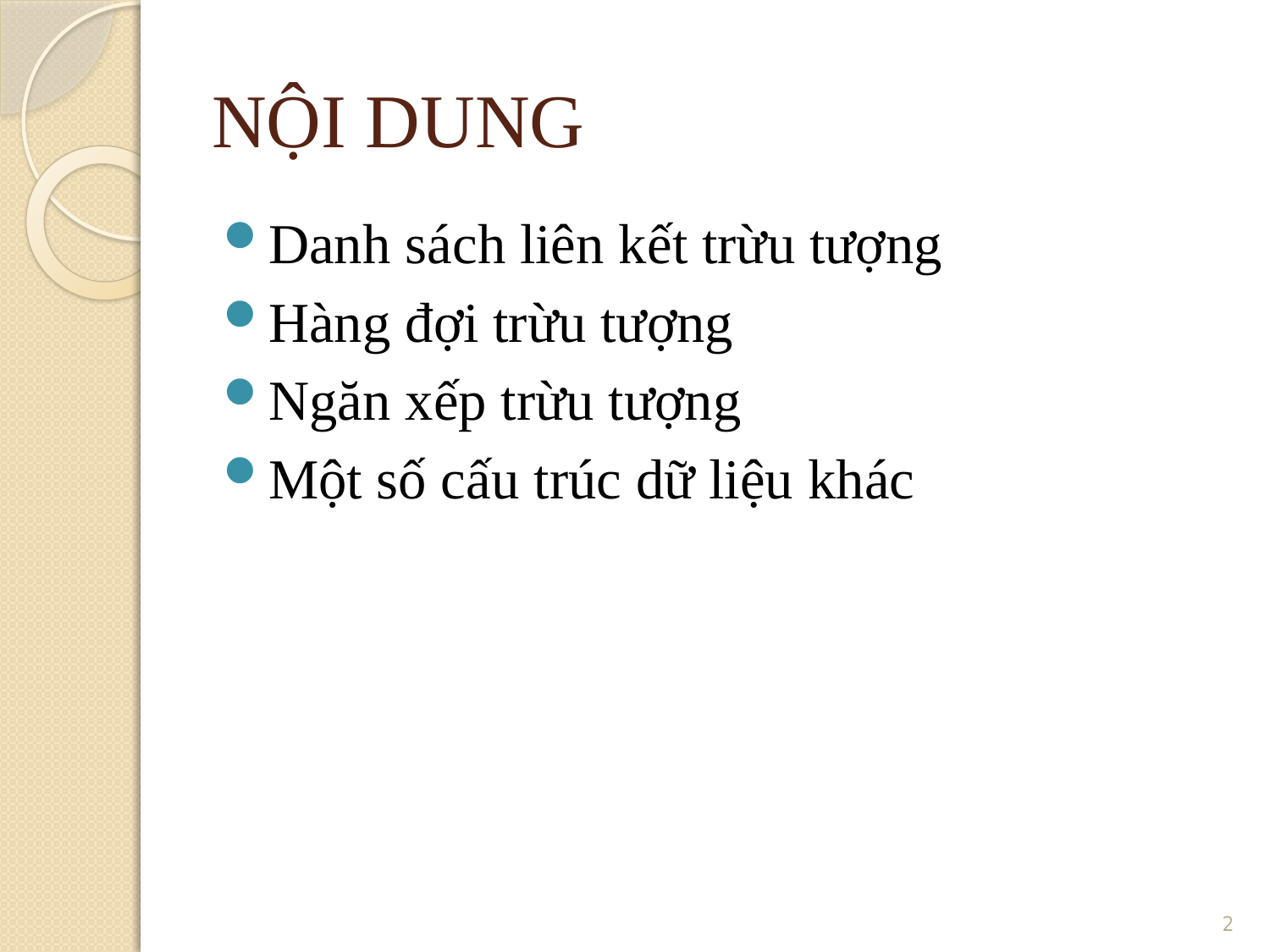

NỘI DUNG
Danh sách liên kết trừu tượng
Hàng đợi trừu tượng
Ngăn xếp trừu tượng
Một số cấu trúc dữ liệu khác
2